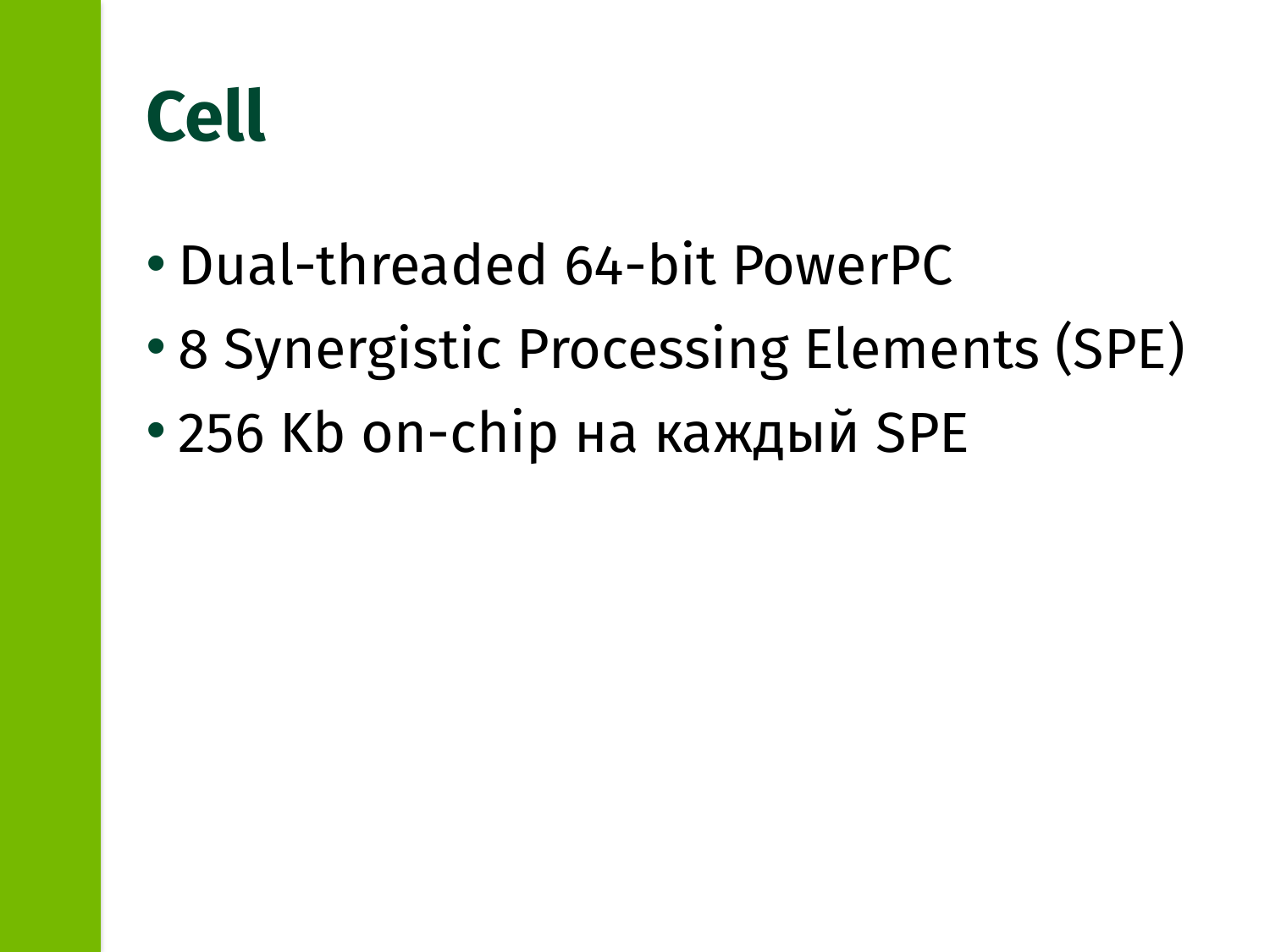

# Cell
Dual-threaded 64-bit PowerPC
8 Synergistic Processing Elements (SPE)
256 Kb on-chip на каждый SPE